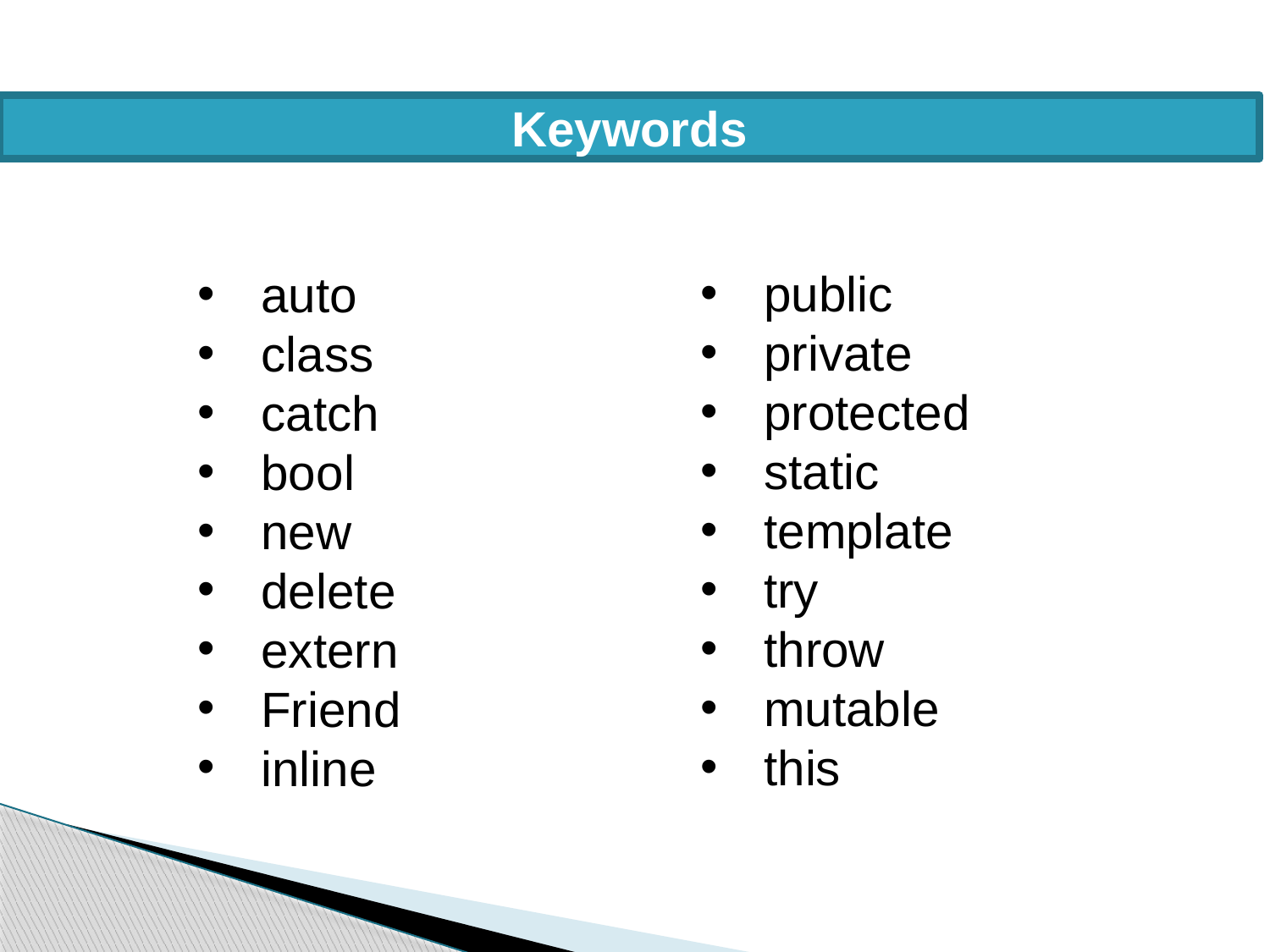

Keywords
public
private
protected
static
template
try
throw
mutable
this

auto
class
catch
bool
new
delete
extern
Friend
inline